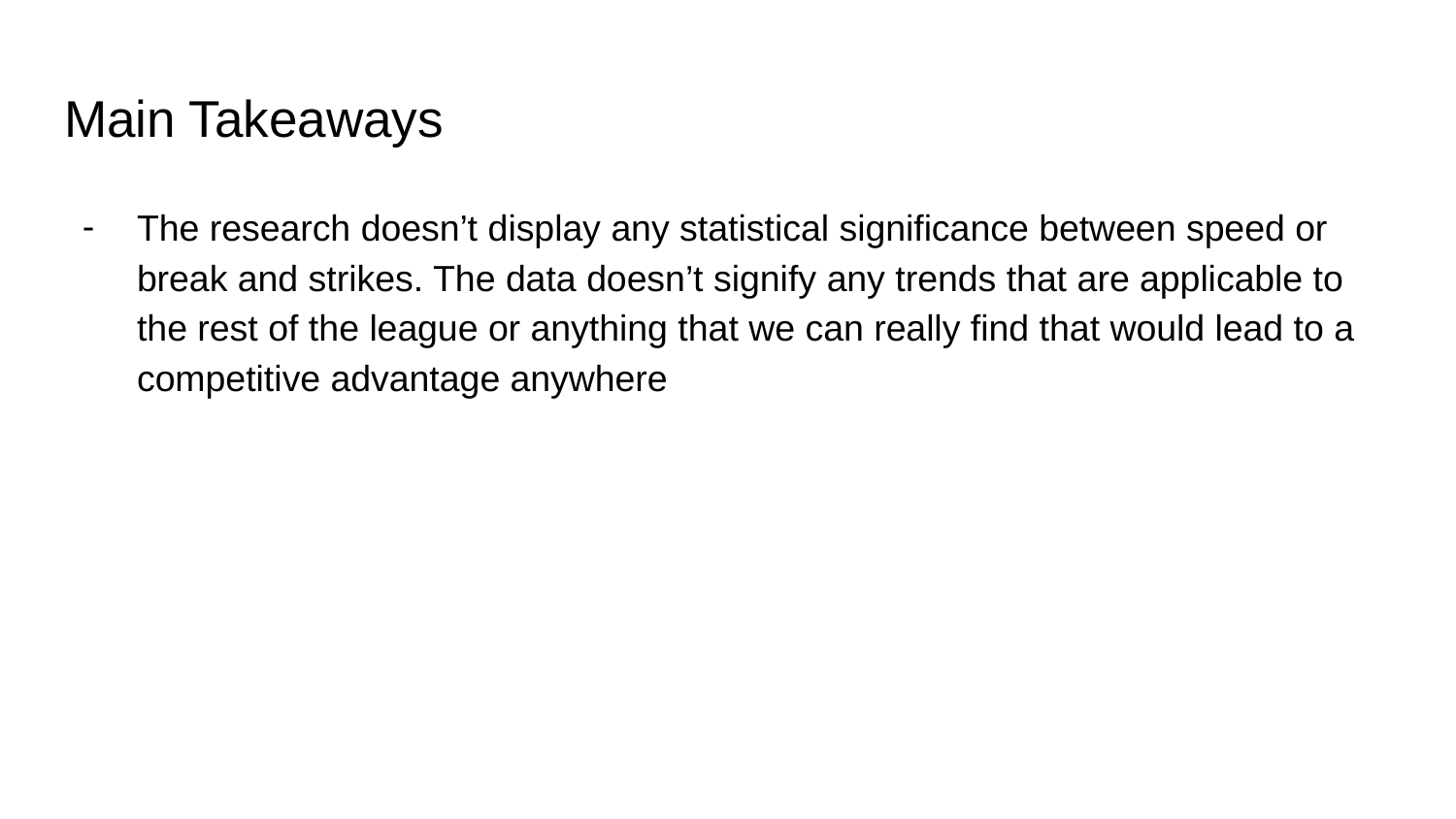

# Main Takeaways

The research doesn’t display any statistical significance between speed or break and strikes. The data doesn’t signify any trends that are applicable to the rest of the league or anything that we can really find that would lead to a competitive advantage anywhere